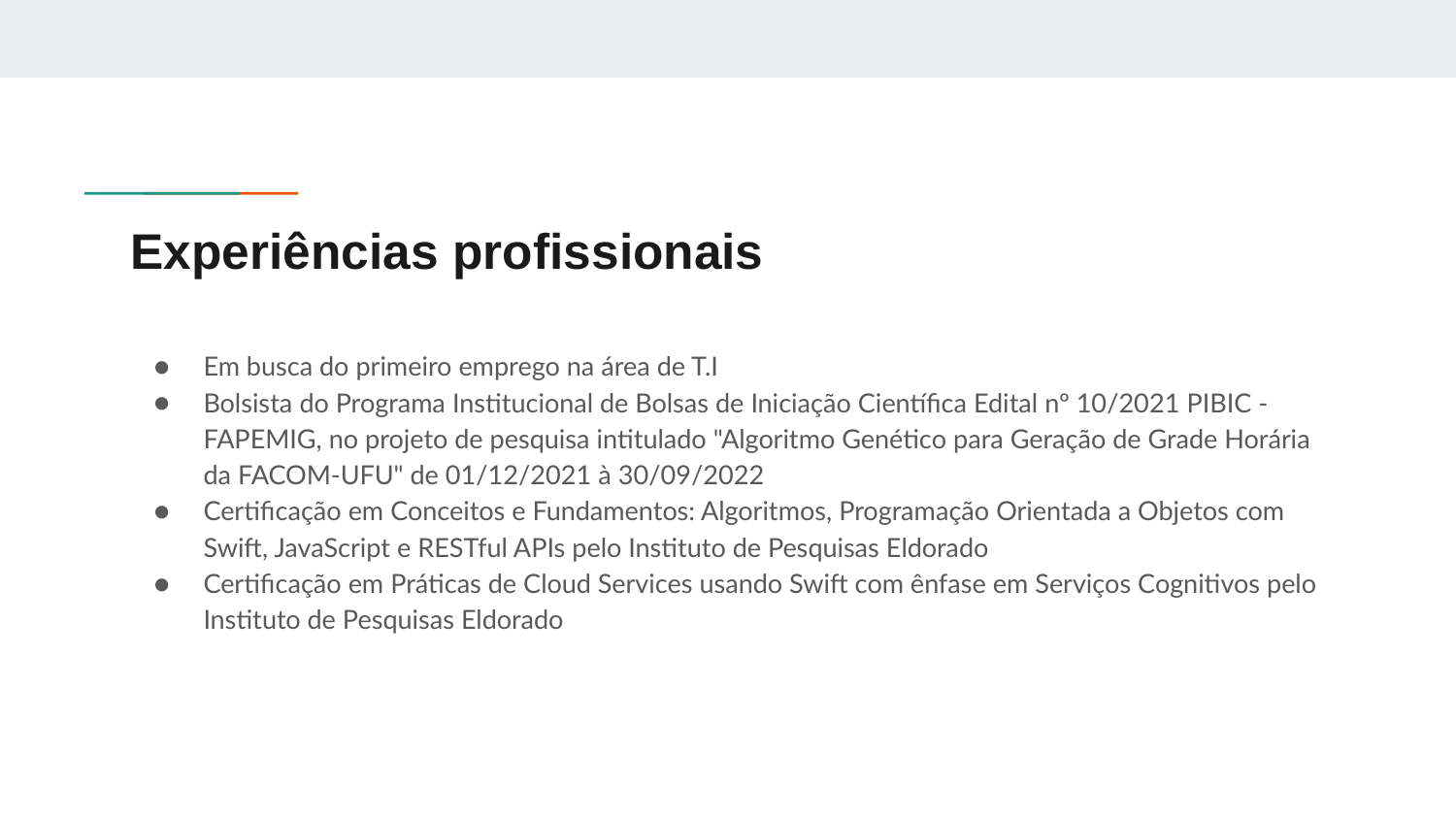

# Experiências profissionais
Em busca do primeiro emprego na área de T.I
Bolsista do Programa Institucional de Bolsas de Iniciação Científica Edital nº 10/2021 PIBIC - FAPEMIG, no projeto de pesquisa intitulado "Algoritmo Genético para Geração de Grade Horária da FACOM-UFU" de 01/12/2021 à 30/09/2022
Certificação em Conceitos e Fundamentos: Algoritmos, Programação Orientada a Objetos com Swift, JavaScript e RESTful APIs pelo Instituto de Pesquisas Eldorado
Certificação em Práticas de Cloud Services usando Swift com ênfase em Serviços Cognitivos pelo Instituto de Pesquisas Eldorado